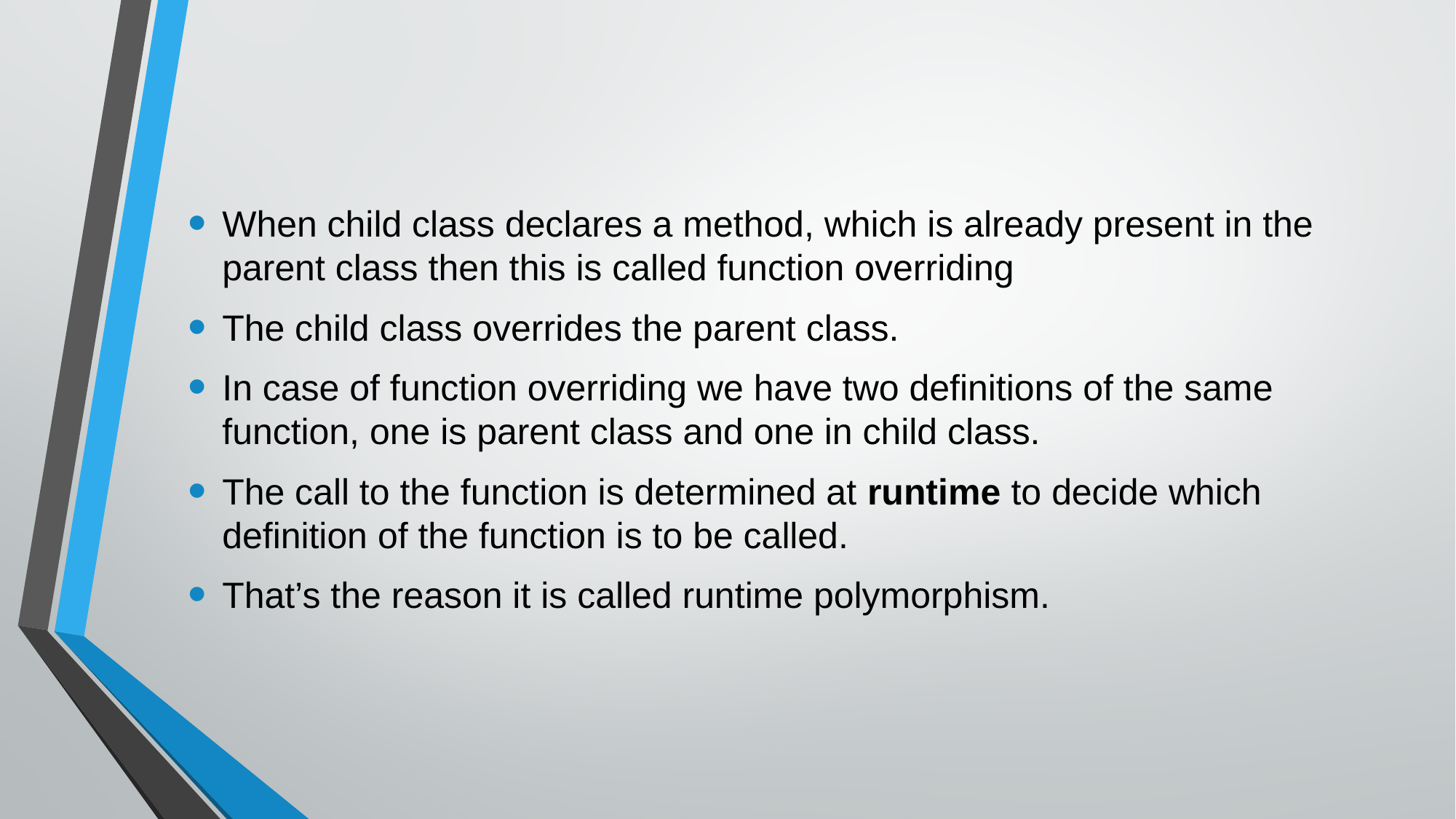

When child class declares a method, which is already present in the parent class then this is called function overriding
The child class overrides the parent class.
In case of function overriding we have two definitions of the same function, one is parent class and one in child class.
The call to the function is determined at runtime to decide which definition of the function is to be called.
That’s the reason it is called runtime polymorphism.